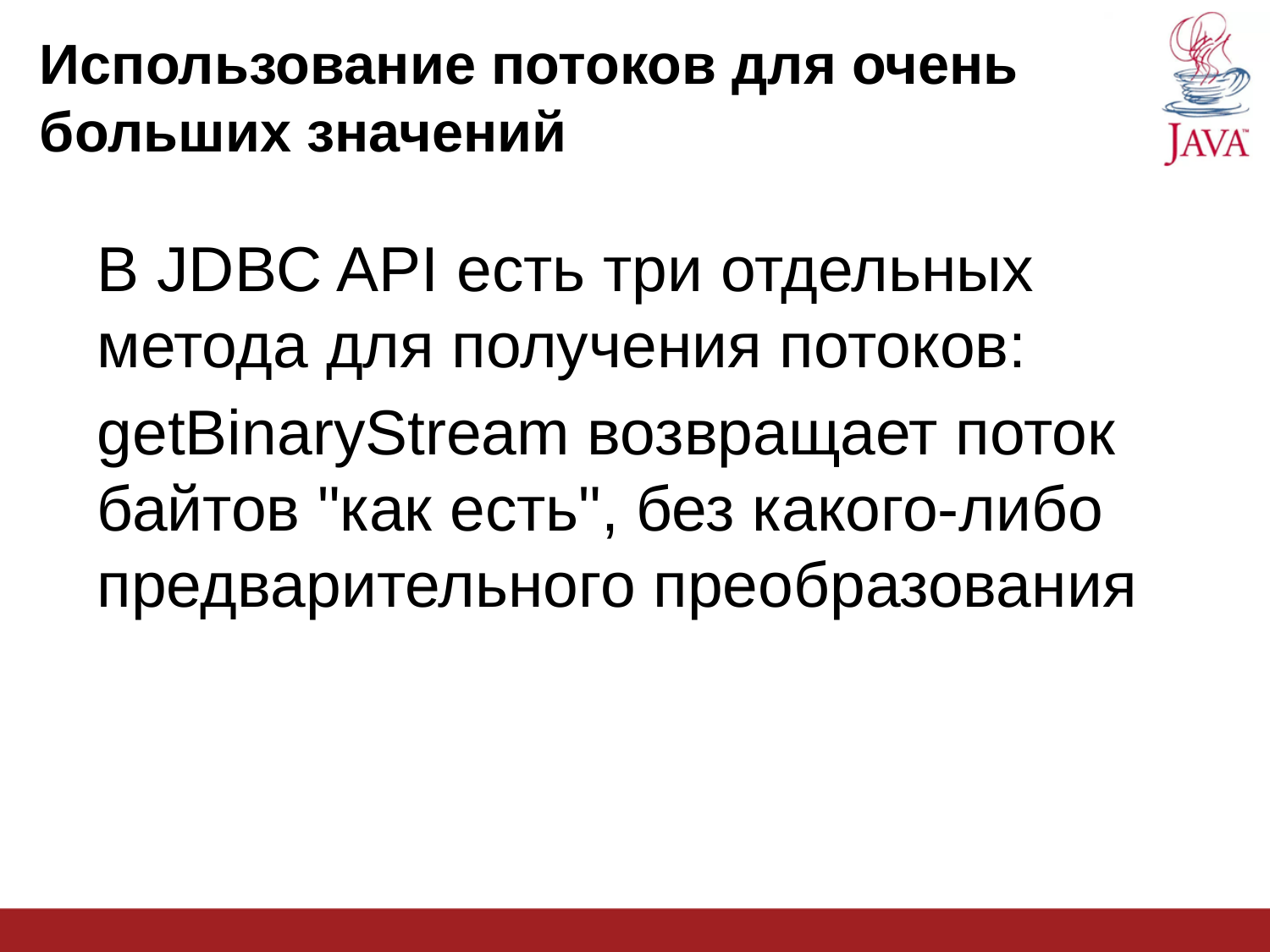

Использование потоков для очень больших значений
В JDBC API есть три отдельных метода для получения потоков:
getBinaryStream возвращает поток байтов "как есть", без какого-либо предварительного преобразования